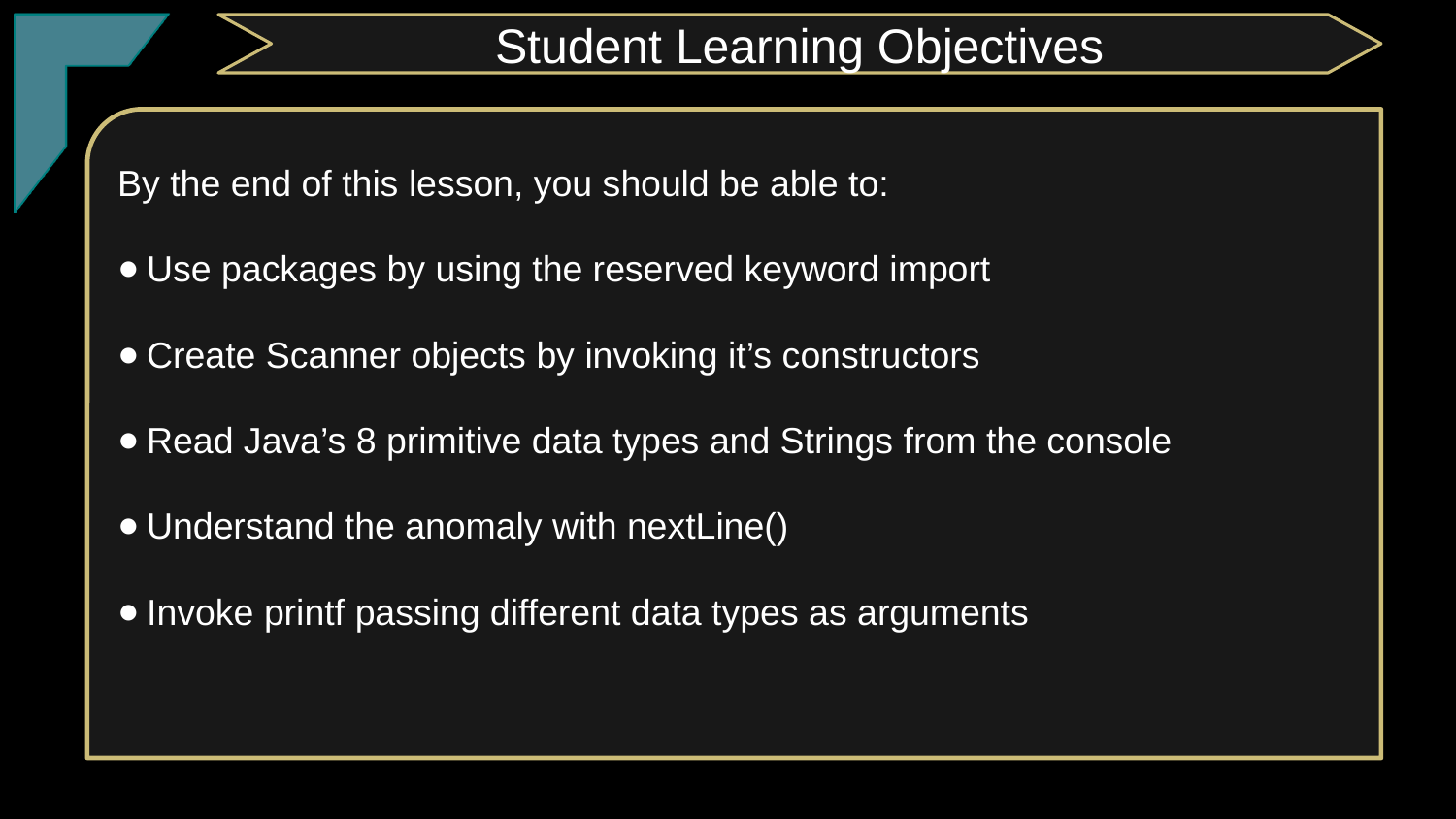

TClark
Student Learning Objectives
By the end of this lesson, you should be able to:
Use packages by using the reserved keyword import
Create Scanner objects by invoking it’s constructors
Read Java’s 8 primitive data types and Strings from the console
Understand the anomaly with nextLine()
Invoke printf passing different data types as arguments